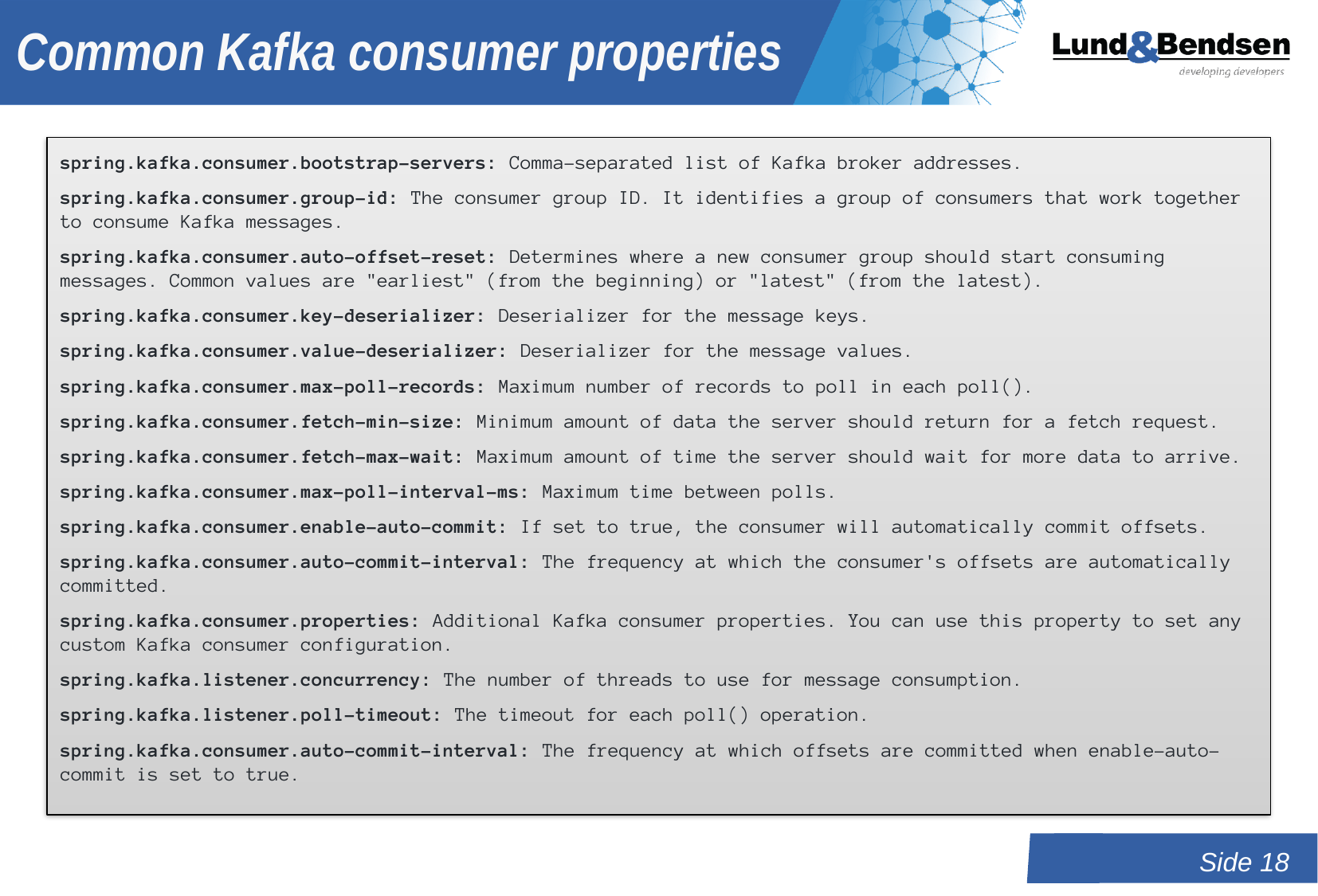

# Common Kafka consumer properties
spring.kafka.consumer.bootstrap-servers: Comma-separated list of Kafka broker addresses.
spring.kafka.consumer.group-id: The consumer group ID. It identifies a group of consumers that work together to consume Kafka messages.
spring.kafka.consumer.auto-offset-reset: Determines where a new consumer group should start consuming messages. Common values are "earliest" (from the beginning) or "latest" (from the latest).
spring.kafka.consumer.key-deserializer: Deserializer for the message keys.
spring.kafka.consumer.value-deserializer: Deserializer for the message values.
spring.kafka.consumer.max-poll-records: Maximum number of records to poll in each poll().
spring.kafka.consumer.fetch-min-size: Minimum amount of data the server should return for a fetch request.
spring.kafka.consumer.fetch-max-wait: Maximum amount of time the server should wait for more data to arrive.
spring.kafka.consumer.max-poll-interval-ms: Maximum time between polls.
spring.kafka.consumer.enable-auto-commit: If set to true, the consumer will automatically commit offsets.
spring.kafka.consumer.auto-commit-interval: The frequency at which the consumer's offsets are automatically committed.
spring.kafka.consumer.properties: Additional Kafka consumer properties. You can use this property to set any custom Kafka consumer configuration.
spring.kafka.listener.concurrency: The number of threads to use for message consumption.
spring.kafka.listener.poll-timeout: The timeout for each poll() operation.
spring.kafka.consumer.auto-commit-interval: The frequency at which offsets are committed when enable-auto-commit is set to true.